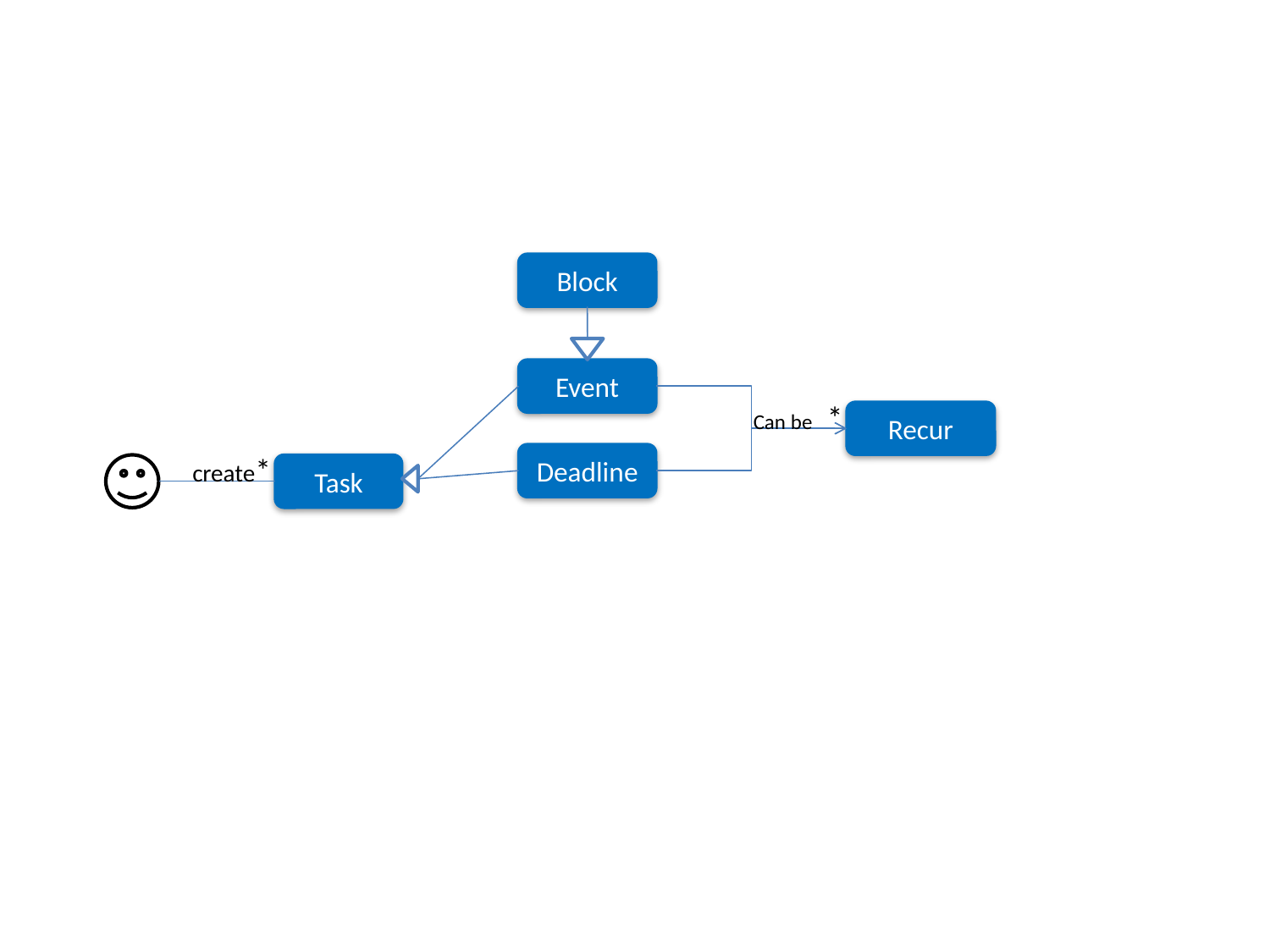

Block

Event
Can be   *
Recur
create*
Deadline

Task